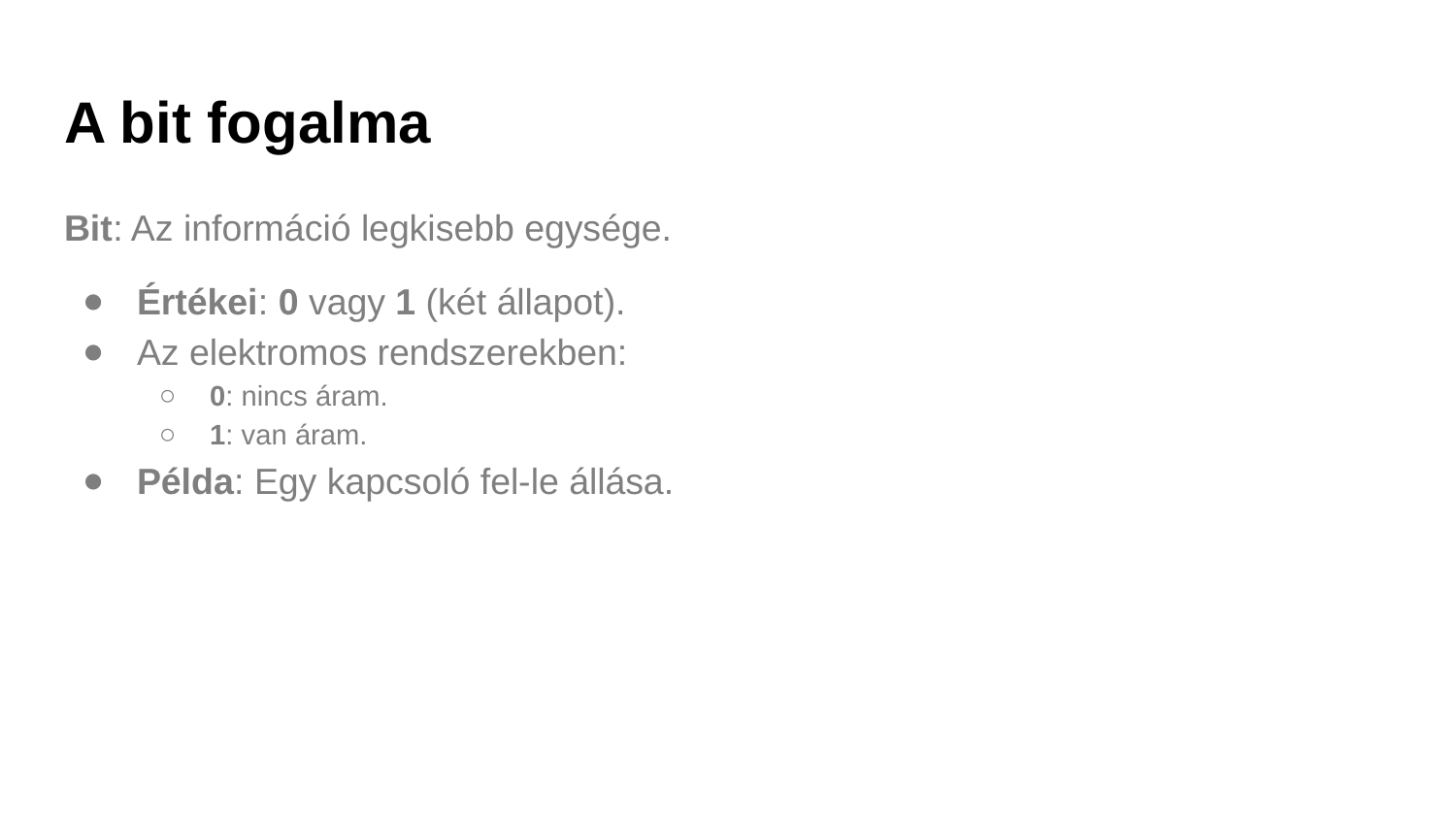

# A bit fogalma
Bit: Az információ legkisebb egysége.
Értékei: 0 vagy 1 (két állapot).
Az elektromos rendszerekben:
0: nincs áram.
1: van áram.
Példa: Egy kapcsoló fel-le állása.